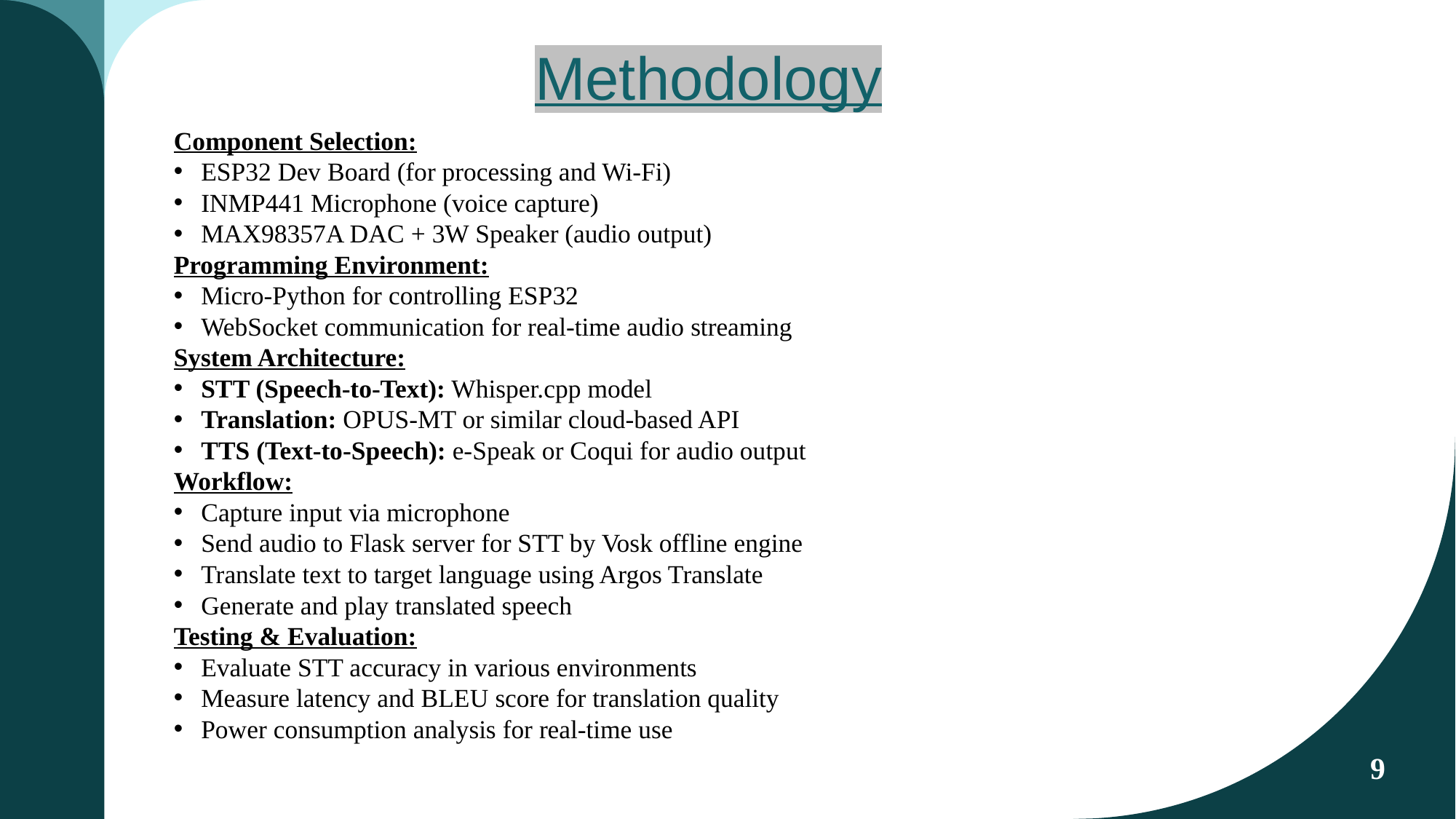

# Methodology
Component Selection:
ESP32 Dev Board (for processing and Wi-Fi)
INMP441 Microphone (voice capture)
MAX98357A DAC + 3W Speaker (audio output)
Programming Environment:
Micro-Python for controlling ESP32
WebSocket communication for real-time audio streaming
System Architecture:
STT (Speech-to-Text): Whisper.cpp model
Translation: OPUS-MT or similar cloud-based API
TTS (Text-to-Speech): e-Speak or Coqui for audio output
Workflow:
Capture input via microphone
Send audio to Flask server for STT by Vosk offline engine
Translate text to target language using Argos Translate
Generate and play translated speech
Testing & Evaluation:
Evaluate STT accuracy in various environments
Measure latency and BLEU score for translation quality
Power consumption analysis for real-time use
9